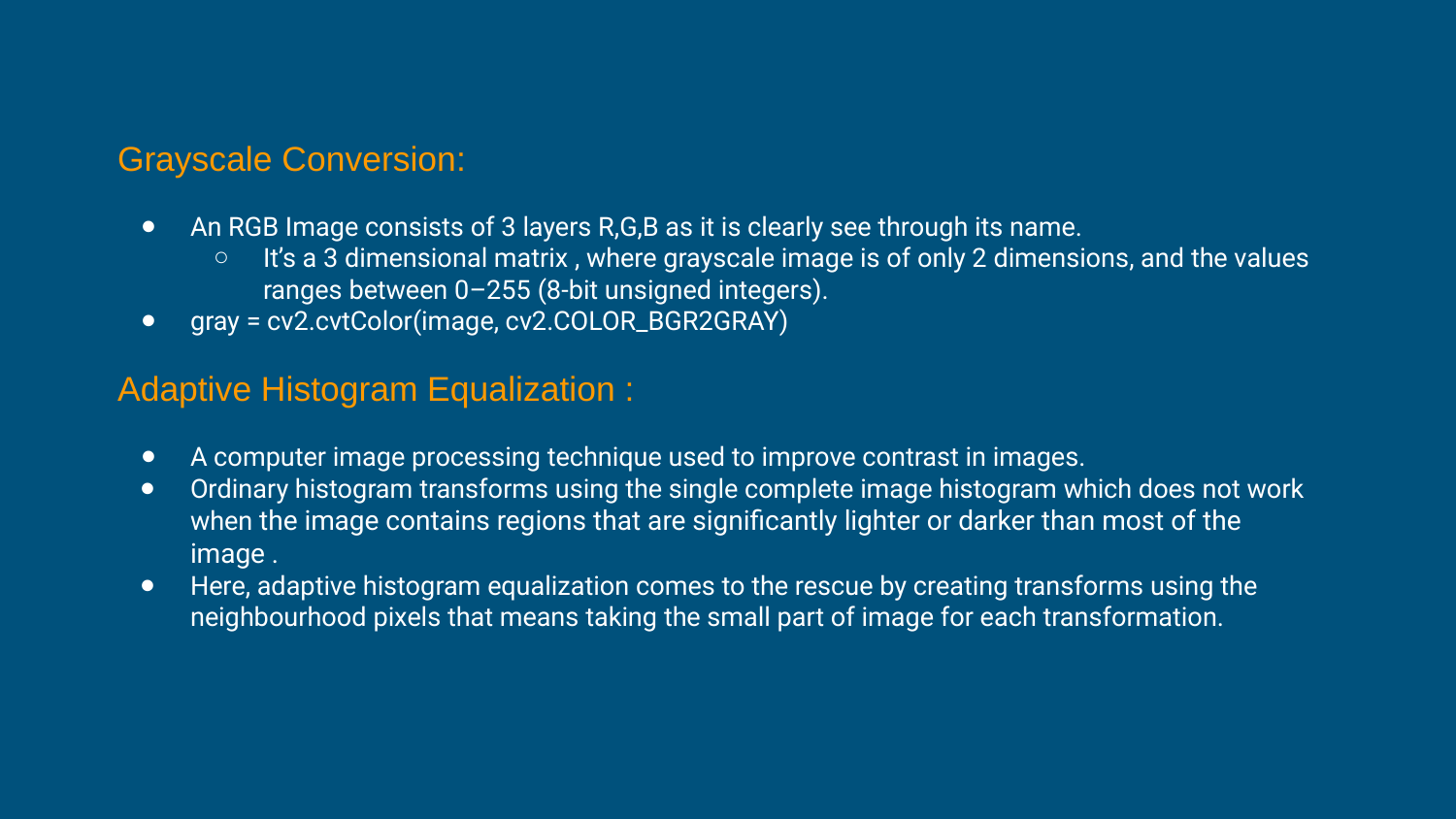

Grayscale Conversion:

An RGB Image consists of 3 layers R,G,B as it is clearly see through its name.
It’s a 3 dimensional matrix , where grayscale image is of only 2 dimensions, and the values ranges between 0–255 (8-bit unsigned integers).
gray = cv2.cvtColor(image, cv2.COLOR_BGR2GRAY)

Adaptive Histogram Equalization :

A computer image processing technique used to improve contrast in images.
Ordinary histogram transforms using the single complete image histogram which does not work when the image contains regions that are significantly lighter or darker than most of the image .
Here, adaptive histogram equalization comes to the rescue by creating transforms using the neighbourhood pixels that means taking the small part of image for each transformation.